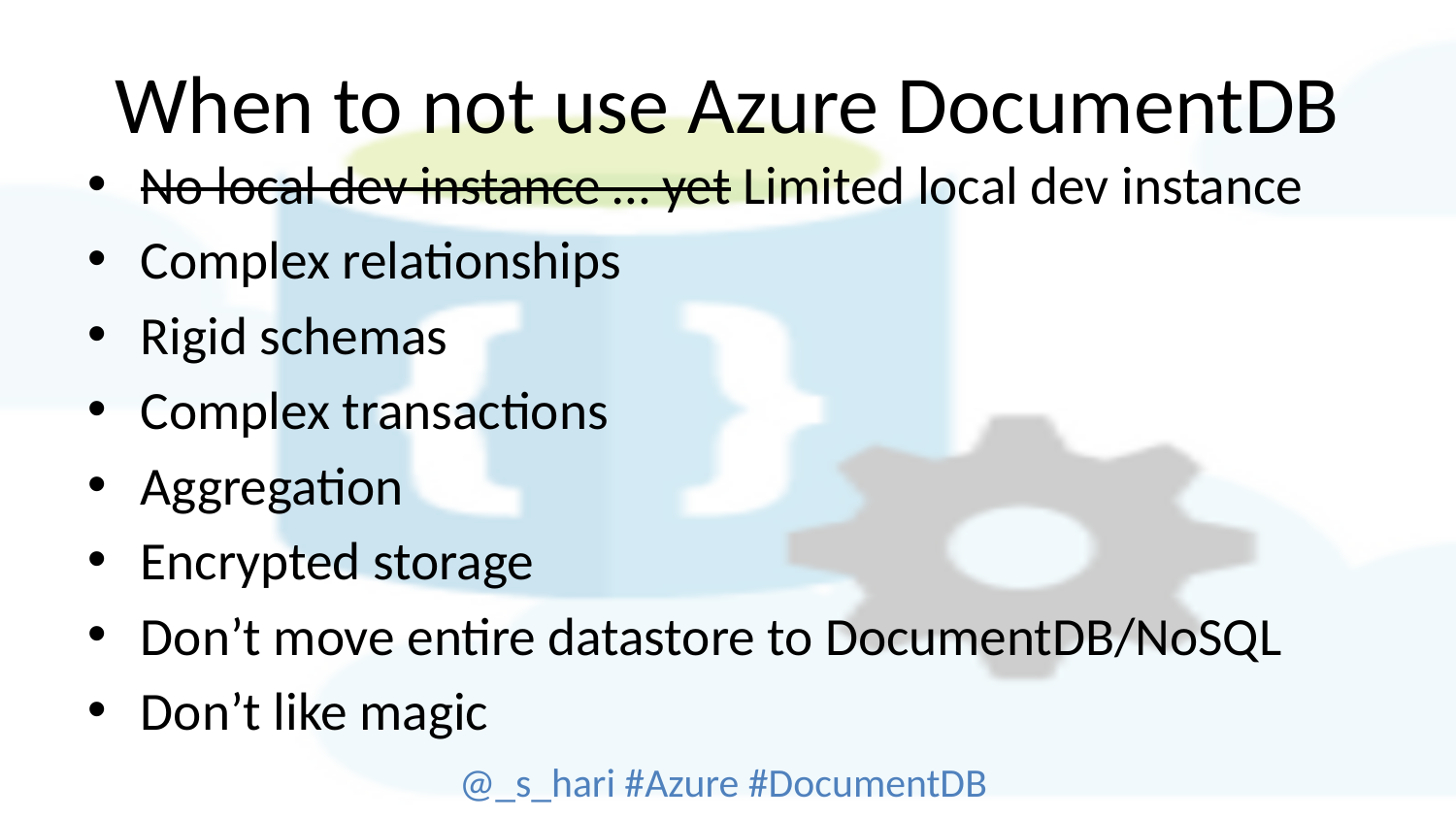

# When to not use Azure DocumentDB
No local dev instance … yet Limited local dev instance
Complex relationships
Rigid schemas
Complex transactions
Aggregation
Encrypted storage
Don’t move entire datastore to DocumentDB/NoSQL
Don’t like magic
@_s_hari #Azure #DocumentDB